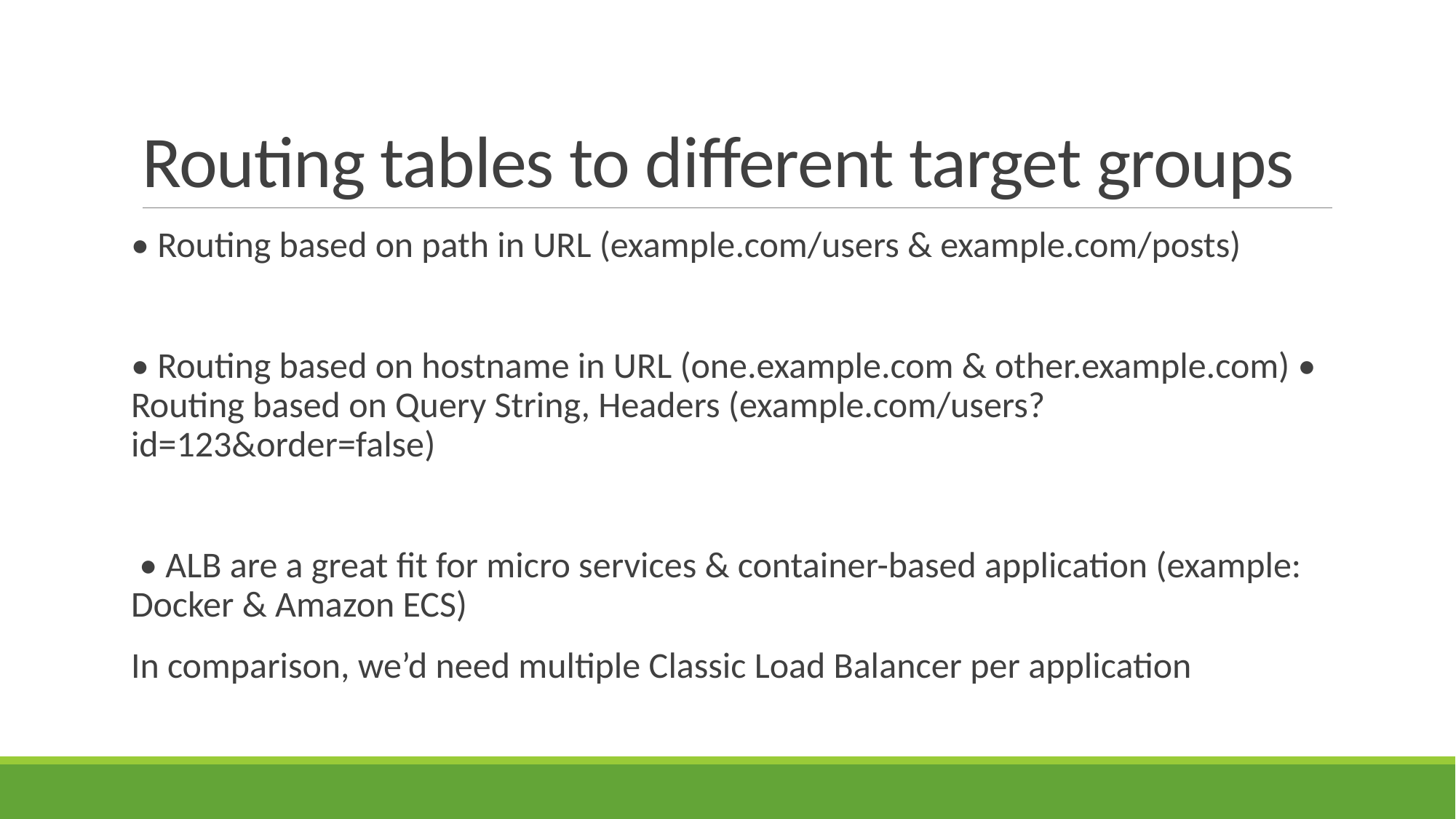

# Routing tables to different target groups
• Routing based on path in URL (example.com/users & example.com/posts)

• Routing based on hostname in URL (one.example.com & other.example.com) • Routing based on Query String, Headers (example.com/users?id=123&order=false)

 • ALB are a great fit for micro services & container-based application (example: Docker & Amazon ECS)
In comparison, we’d need multiple Classic Load Balancer per application